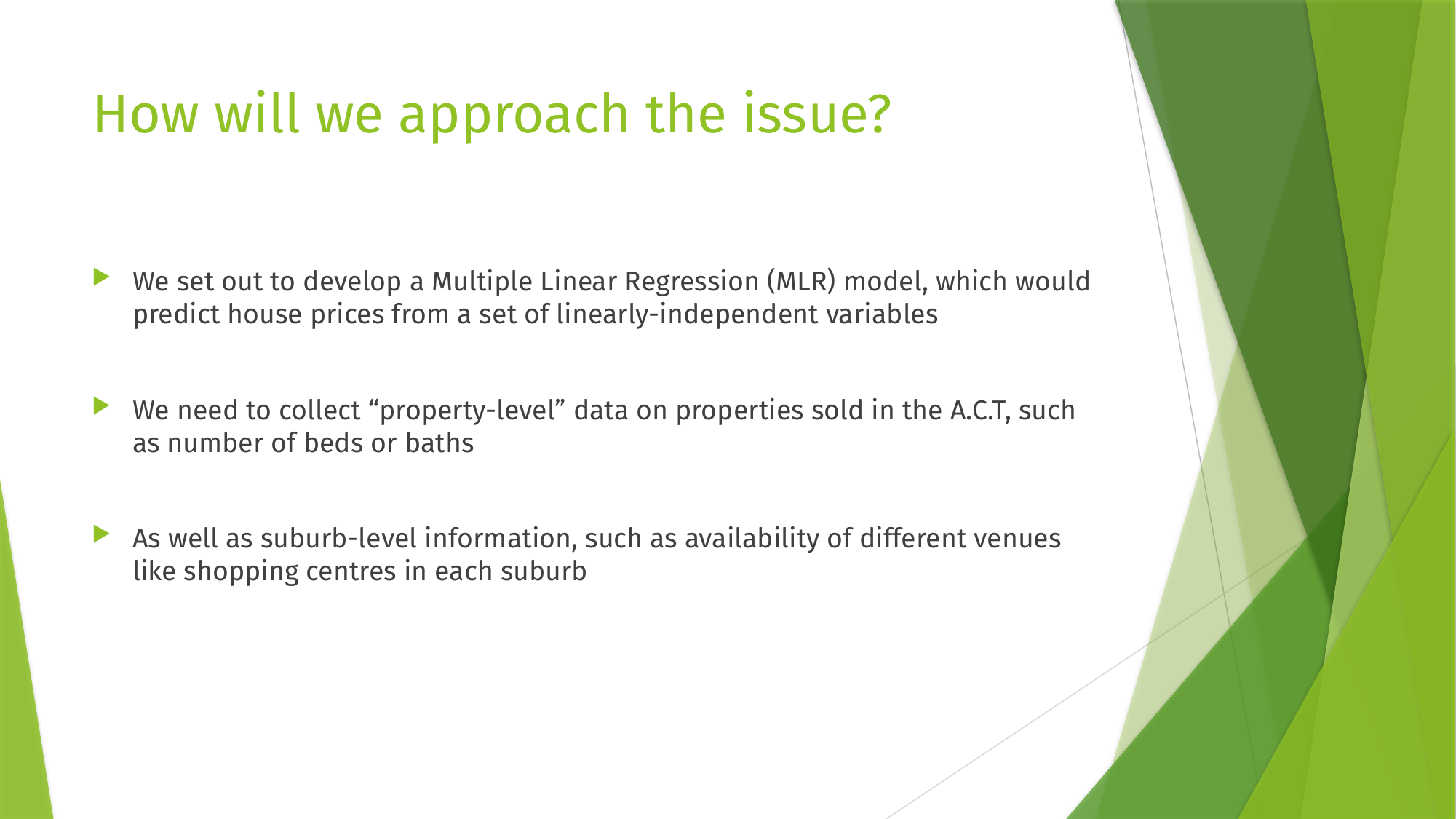

# How will we approach the issue?
We set out to develop a Multiple Linear Regression (MLR) model, which would predict house prices from a set of linearly-independent variables

We need to collect “property-level” data on properties sold in the A.C.T, such as number of beds or baths

As well as suburb-level information, such as availability of different venues like shopping centres in each suburb